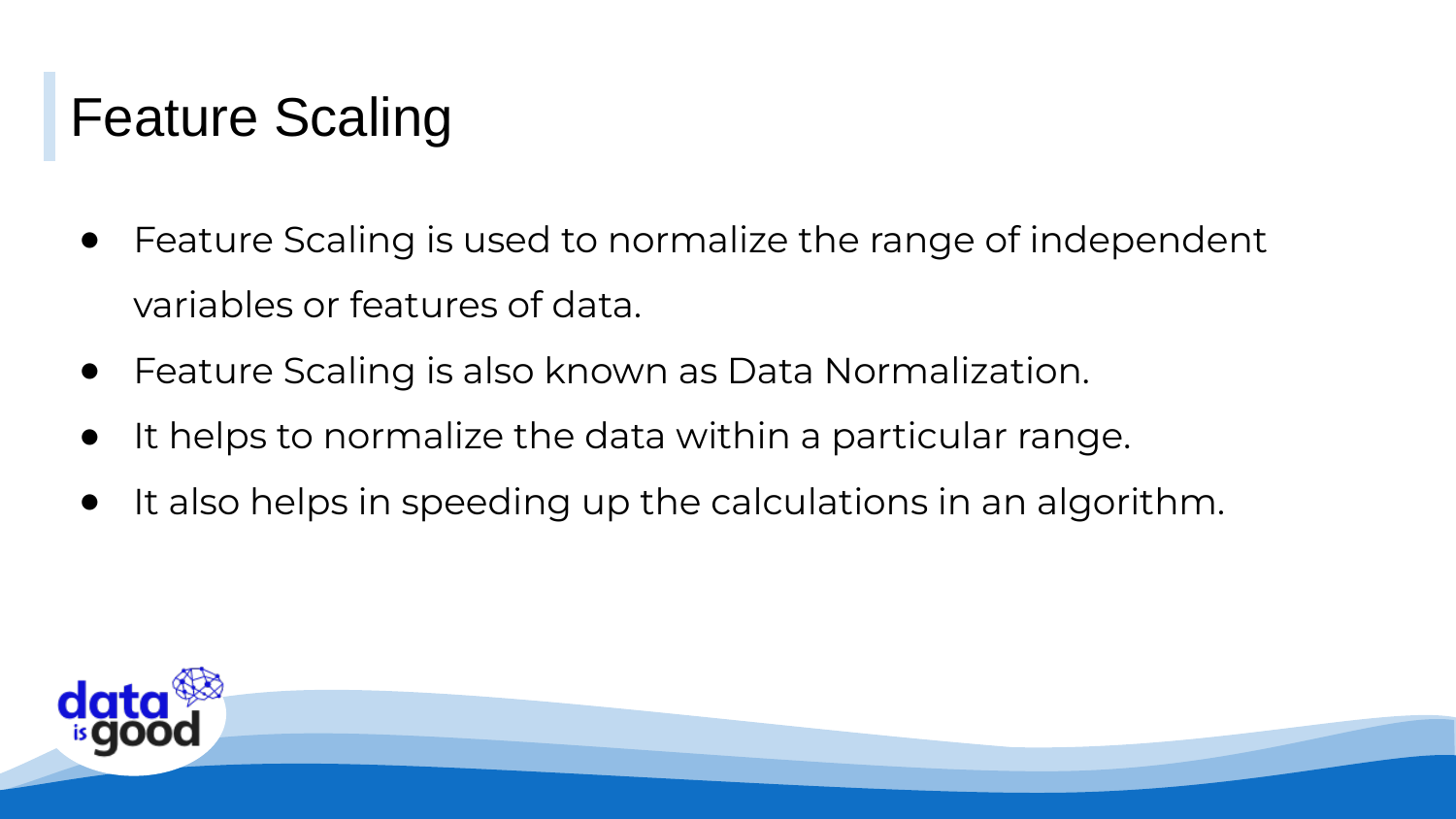

# Feature Scaling
Feature Scaling is used to normalize the range of independent variables or features of data.
Feature Scaling is also known as Data Normalization.
It helps to normalize the data within a particular range.
It also helps in speeding up the calculations in an algorithm.